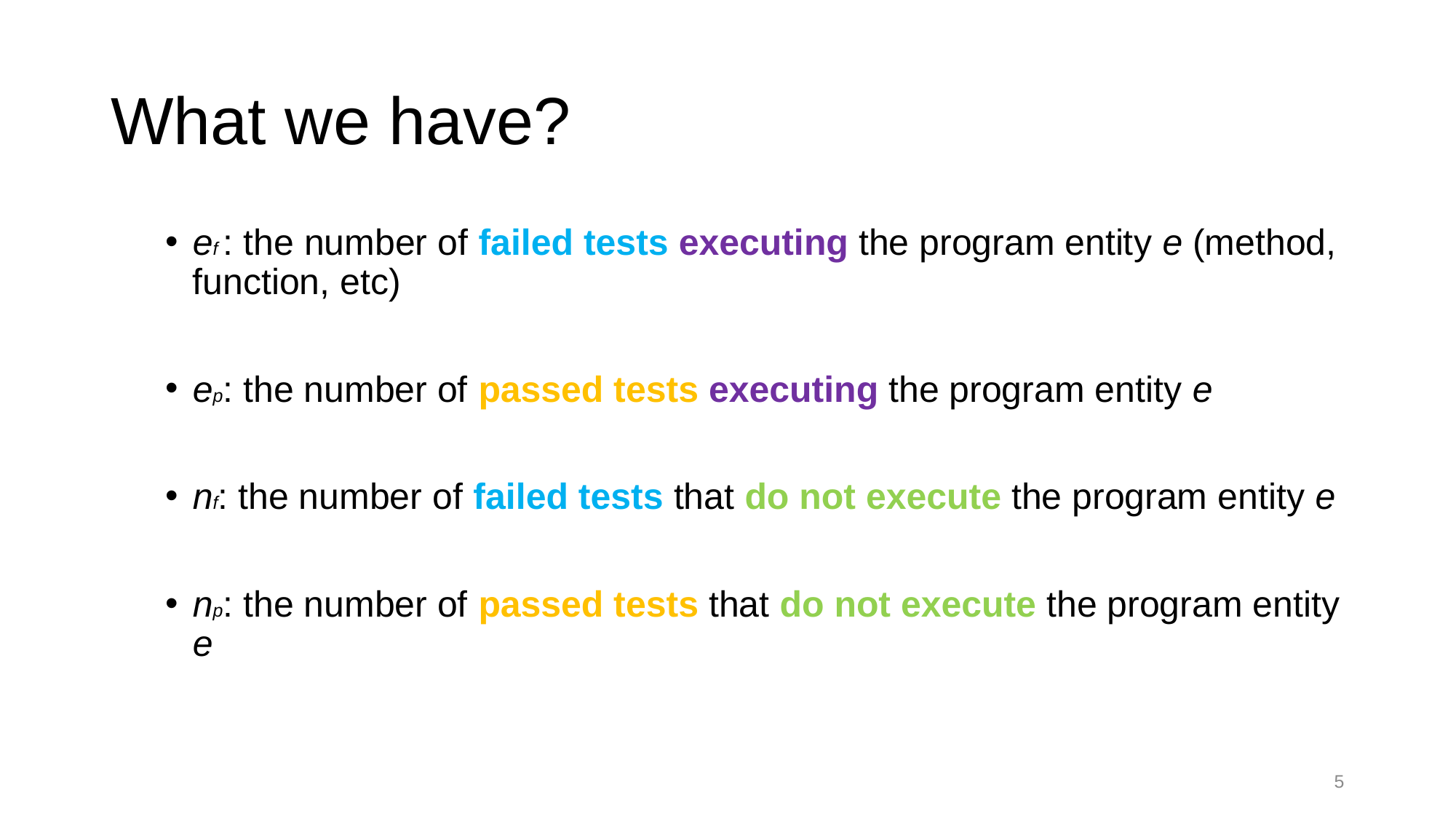

# What we have?
ef : the number of failed tests executing the program entity e (method, function, etc)

ep: the number of passed tests executing the program entity e

nf: the number of failed tests that do not execute the program entity e

np: the number of passed tests that do not execute the program entity e

5